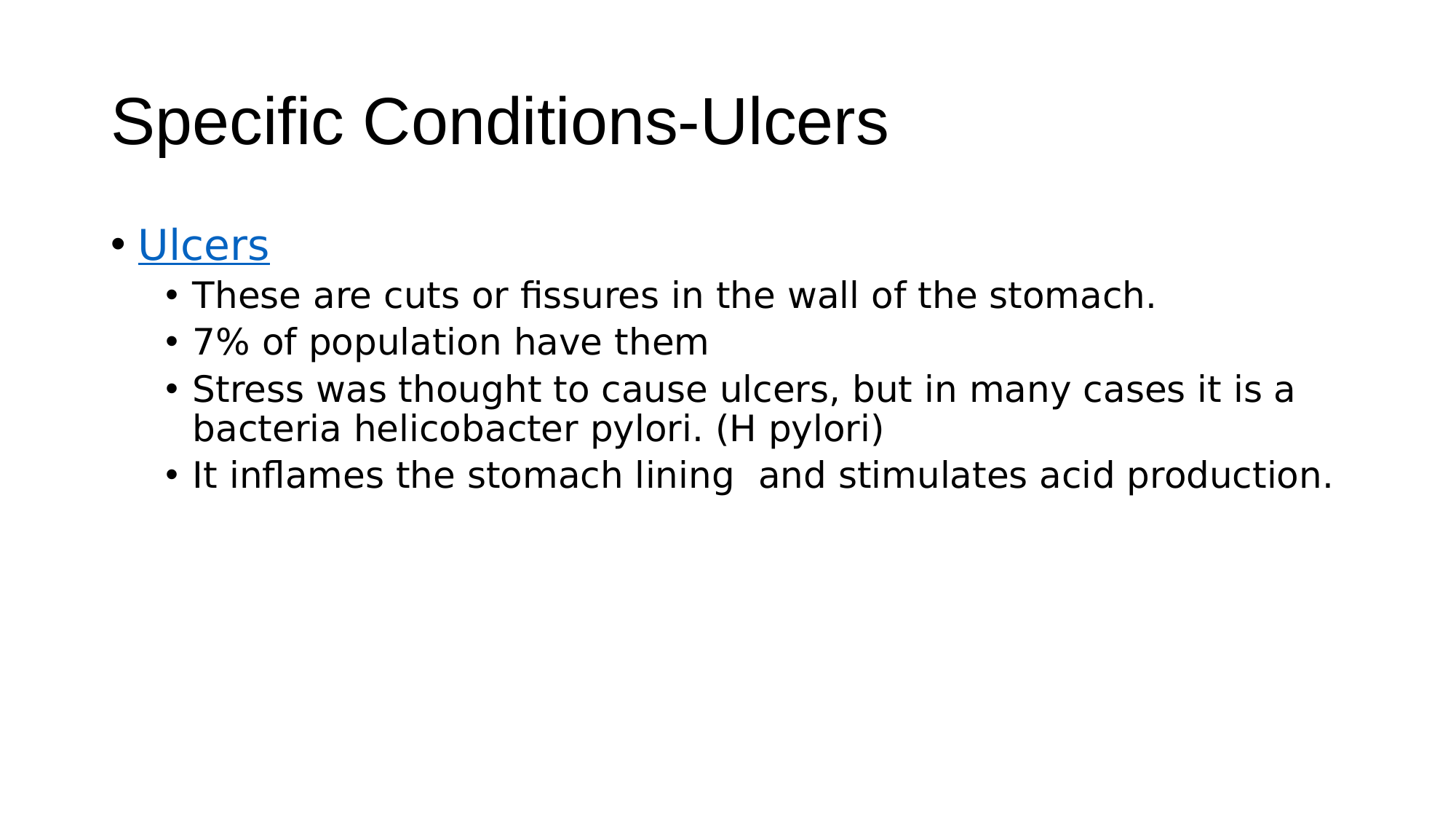

# Specific Conditions-Ulcers
Ulcers
These are cuts or fissures in the wall of the stomach.
7% of population have them
Stress was thought to cause ulcers, but in many cases it is a bacteria helicobacter pylori. (H pylori)
It inflames the stomach lining  and stimulates acid production.